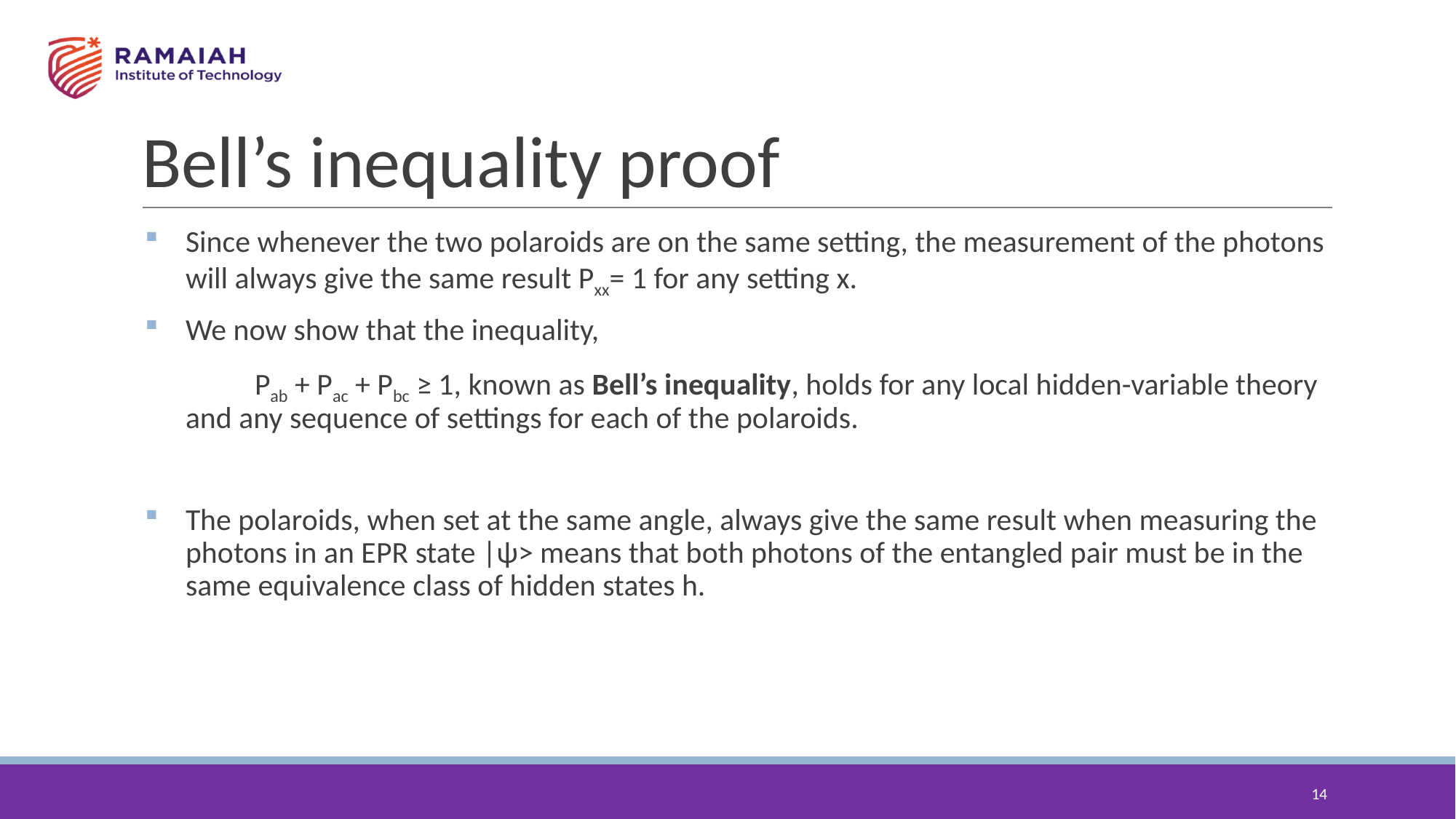

# Bell’s inequality proof
Since whenever the two polaroids are on the same setting, the measurement of the photons will always give the same result Pxx= 1 for any setting x.
We now show that the inequality,
          Pab + Pac + Pbc ≥ 1, known as Bell’s inequality, holds for any local hidden-variable theory and any sequence of settings for each of the polaroids.

The polaroids, when set at the same angle, always give the same result when measuring the photons in an EPR state |ψ> means that both photons of the entangled pair must be in the same equivalence class of hidden states h.
14